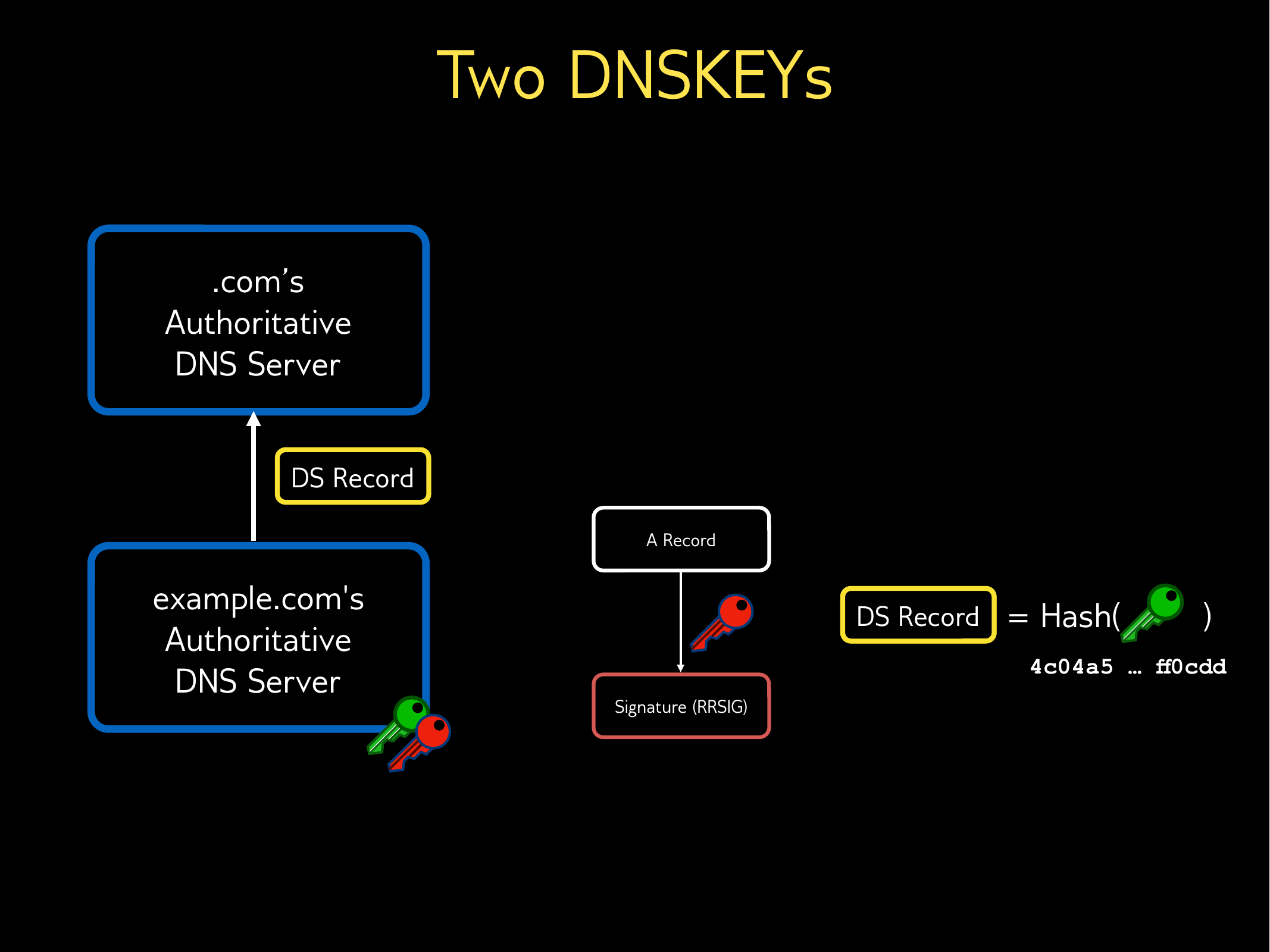

# Two DNSKEYs
.com’s
Authoritative
DNS Server

DS Record
A Record
example.com's
Authoritative
DNS Server

Signature (RRSIG)

= Hash(        )
4c04a5 … ff0cdd
DS Record
DS Record

19